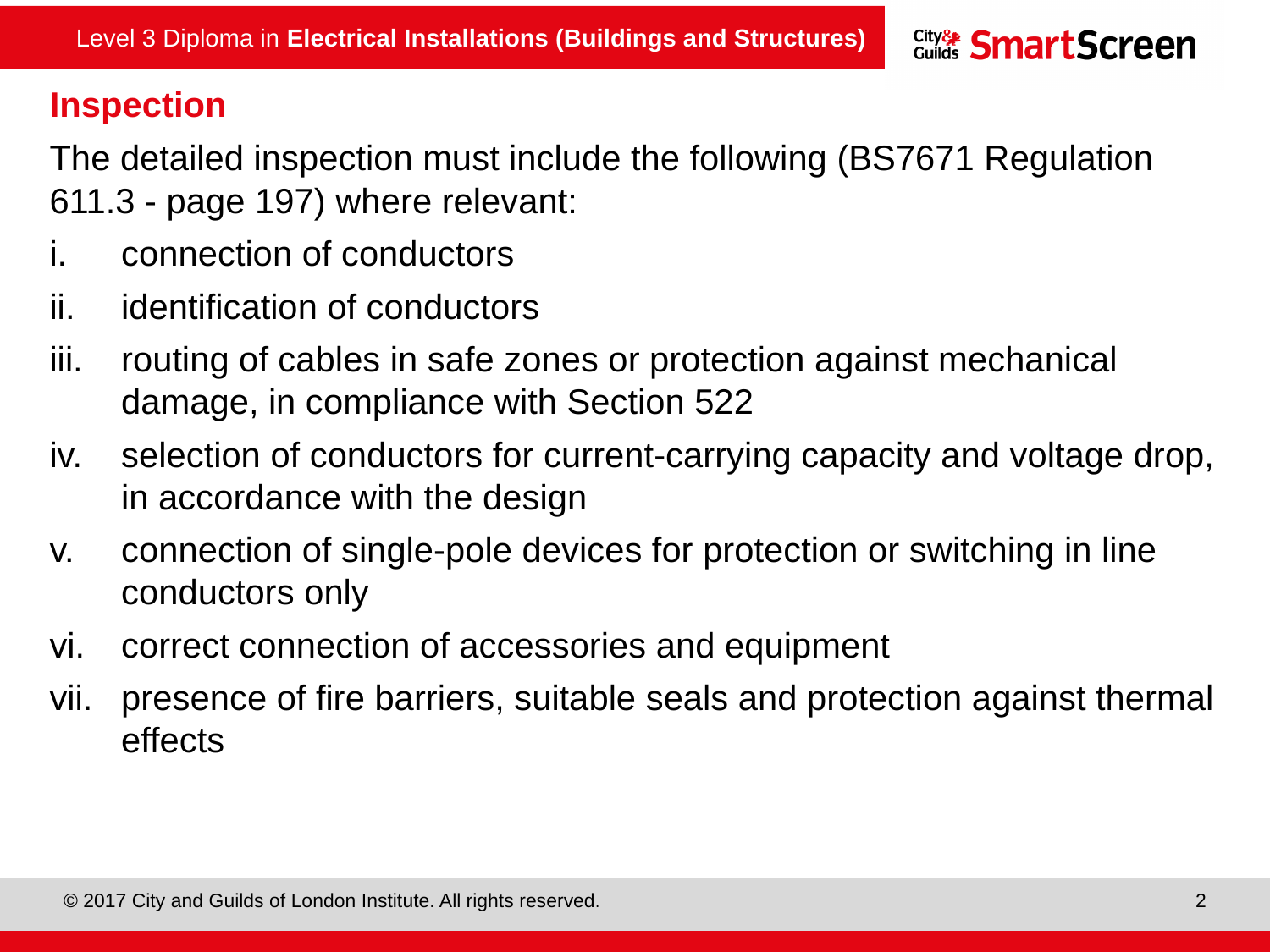

# Inspection
The detailed inspection must include the following (BS7671 Regulation 611.3 - page 197) where relevant:
connection of conductors
identification of conductors
routing of cables in safe zones or protection against mechanical damage, in compliance with Section 522
selection of conductors for current-carrying capacity and voltage drop, in accordance with the design
connection of single-pole devices for protection or switching in line conductors only
correct connection of accessories and equipment
presence of fire barriers, suitable seals and protection against thermal effects